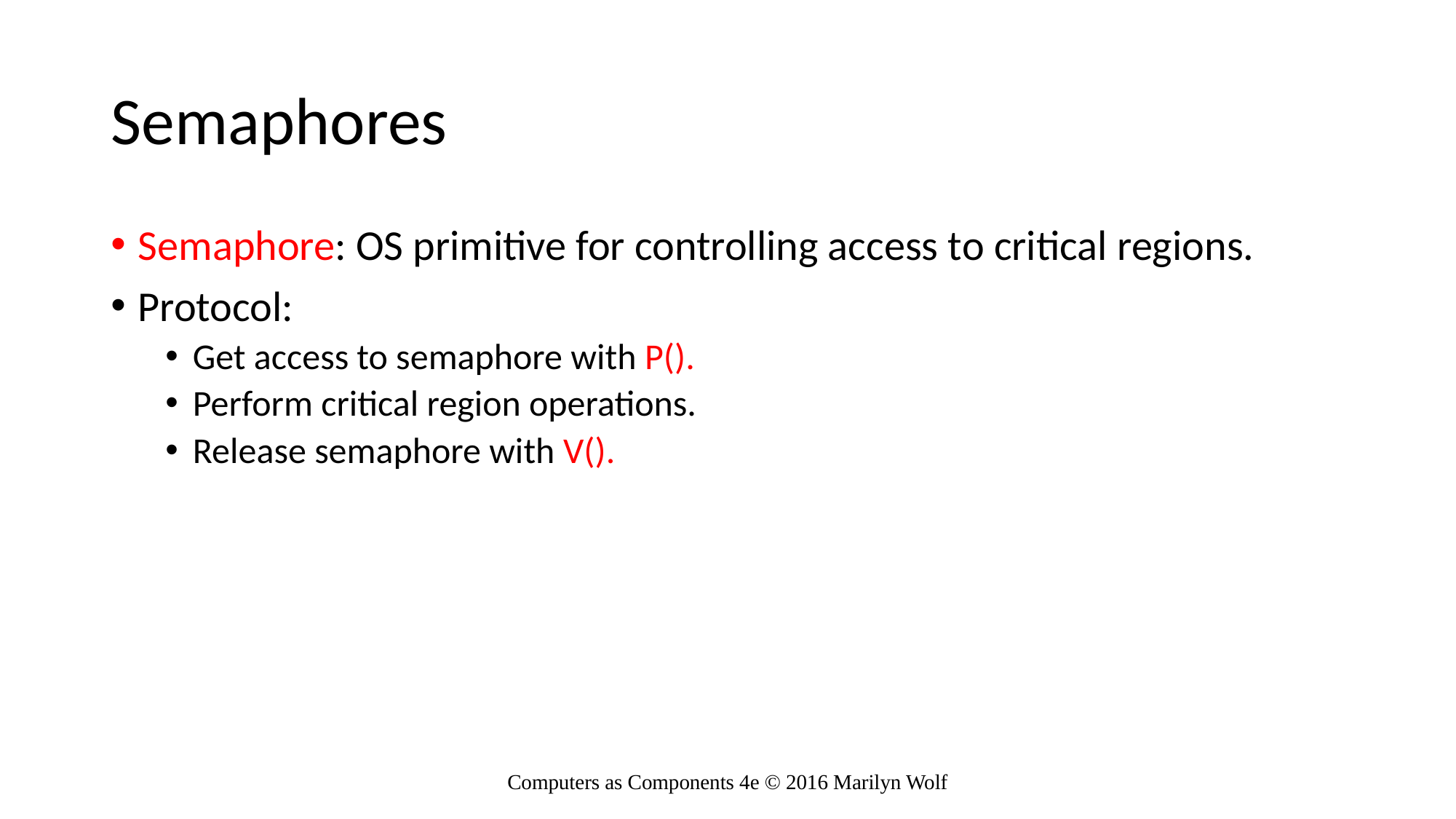

# Semaphores
Semaphore: OS primitive for controlling access to critical regions.
Protocol:
Get access to semaphore with P().
Perform critical region operations.
Release semaphore with V().
Computers as Components 4e © 2016 Marilyn Wolf